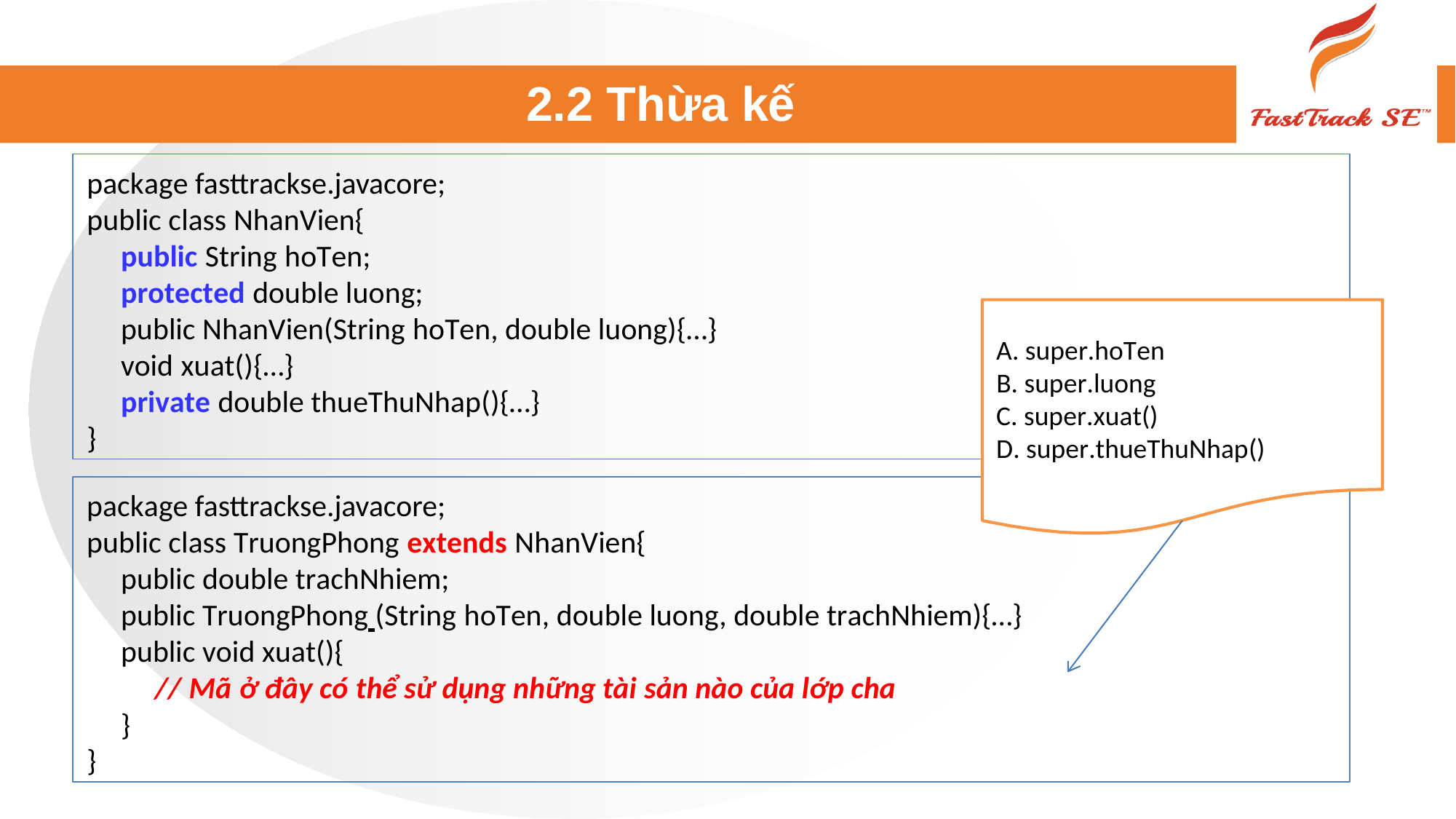

# 2.2 Thừa kế

package fasttrackse.javacore;
public class NhanVien{
public String hoTen;
protected double luong;
public NhanVien(String hoTen, double luong){…}
void xuat(){…}
private double thueThuNhap(){…}
}

super.hoTen
super.luong
super.xuat()
D. super.thueThuNhap()

package fasttrackse.javacore;
public class TruongPhong extends NhanVien{
public double trachNhiem;
public TruongPhong (String hoTen, double luong, double trachNhiem){…}
public void xuat(){
// Mã ở đây có thể sử dụng những tài sản nào của lớp cha
}
}